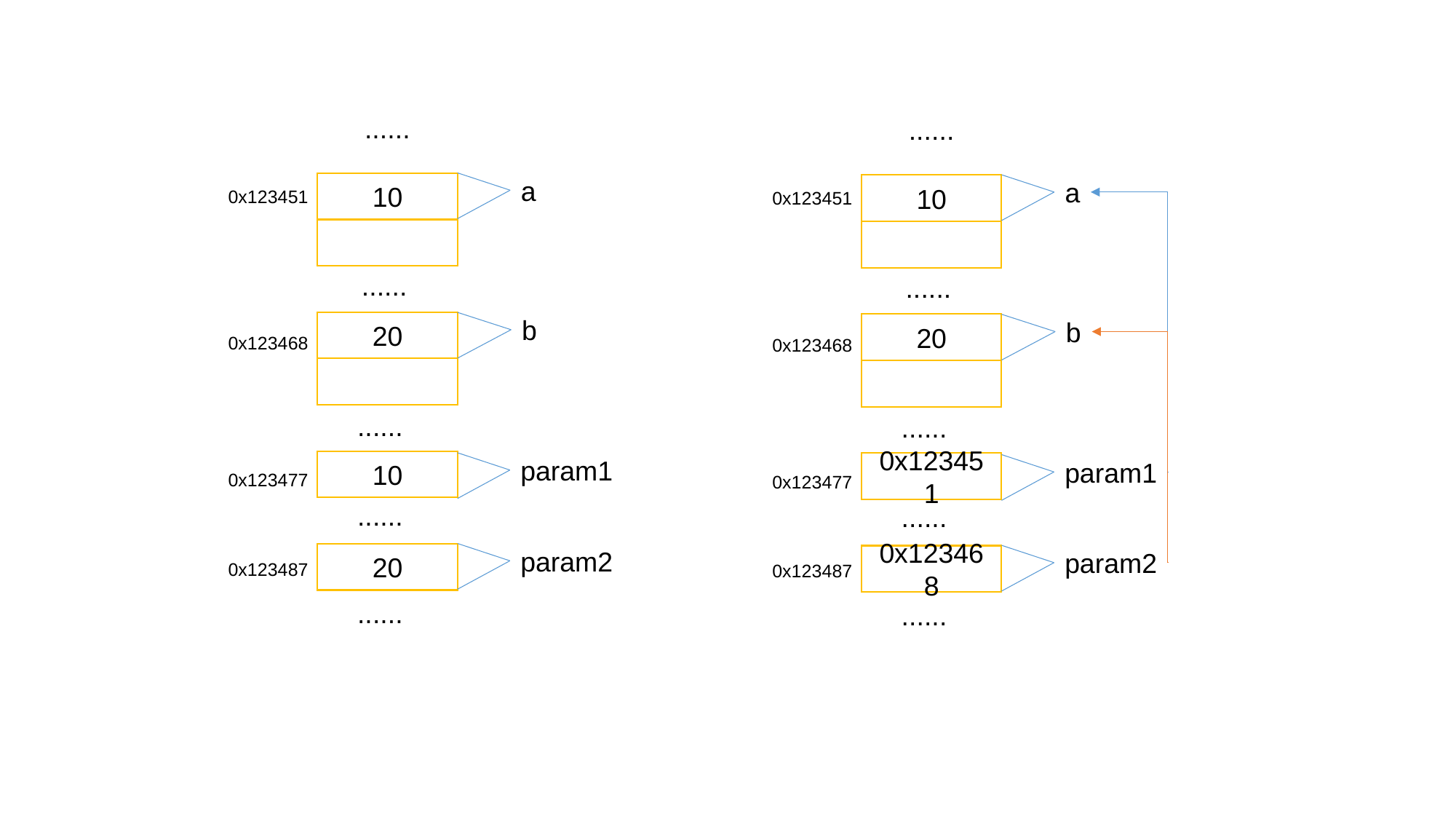

......
a
10
0x123451

......
b
20
0x123468

......
param1
10
0x123477
......
param2
20
0x123487
......
......
a
10
0x123451

......
b
20
0x123468

......
param1
0x123451
0x123477
......
param2
0x123468
0x123487
......